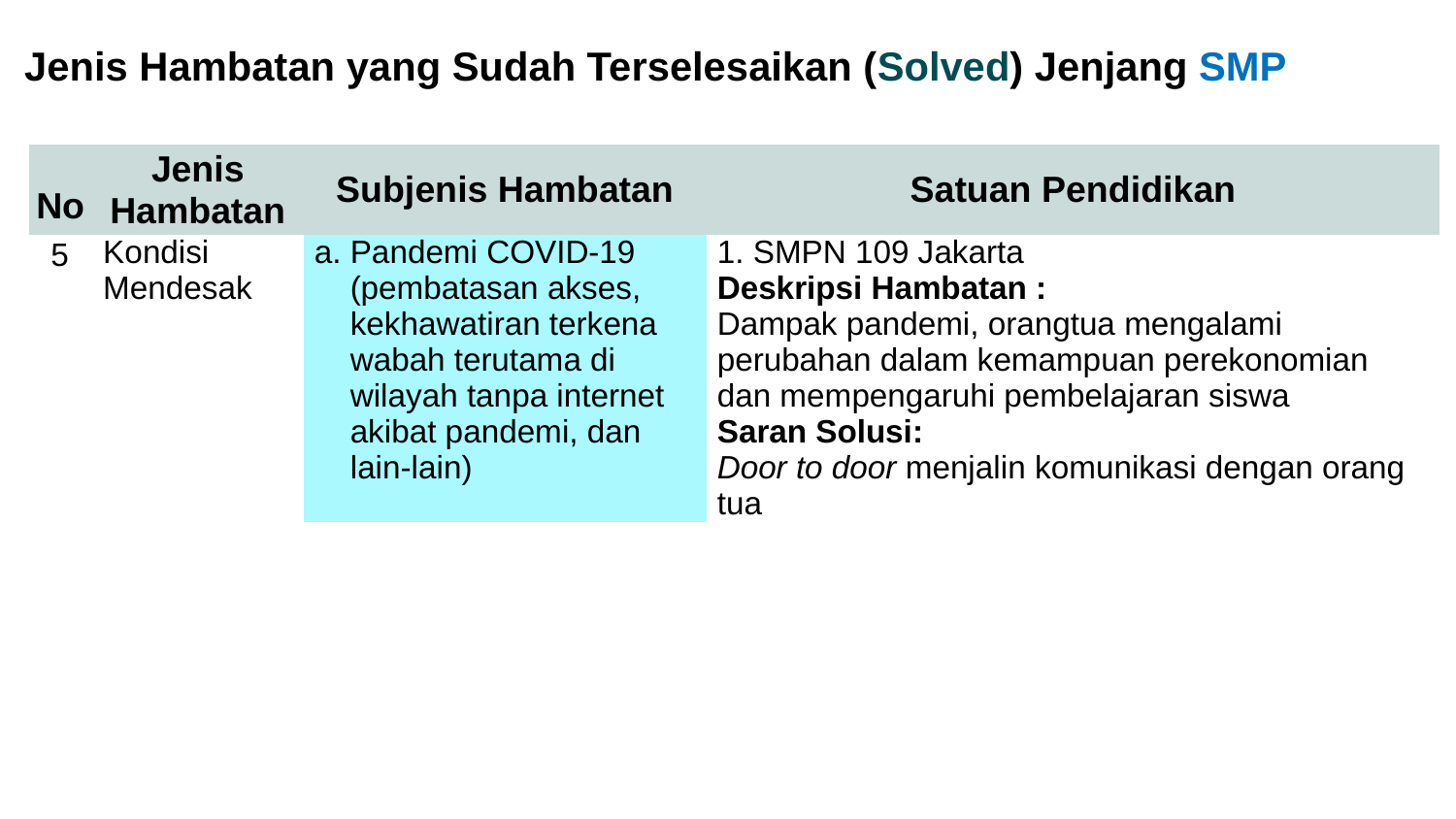

# Jenis Hambatan yang Sudah Terselesaikan (Solved) Jenjang SMP
| No | Jenis Hambatan | Subjenis Hambatan | Satuan Pendidikan |
| --- | --- | --- | --- |
| 5 | Kondisi Mendesak | a. Pandemi COVID-19 (pembatasan akses, kekhawatiran terkena wabah terutama di wilayah tanpa internet akibat pandemi, dan lain-lain) | 1. SMPN 109 Jakarta Deskripsi Hambatan : Dampak pandemi, orangtua mengalami perubahan dalam kemampuan perekonomian dan mempengaruhi pembelajaran siswa Saran Solusi: Door to door menjalin komunikasi dengan orang tua |